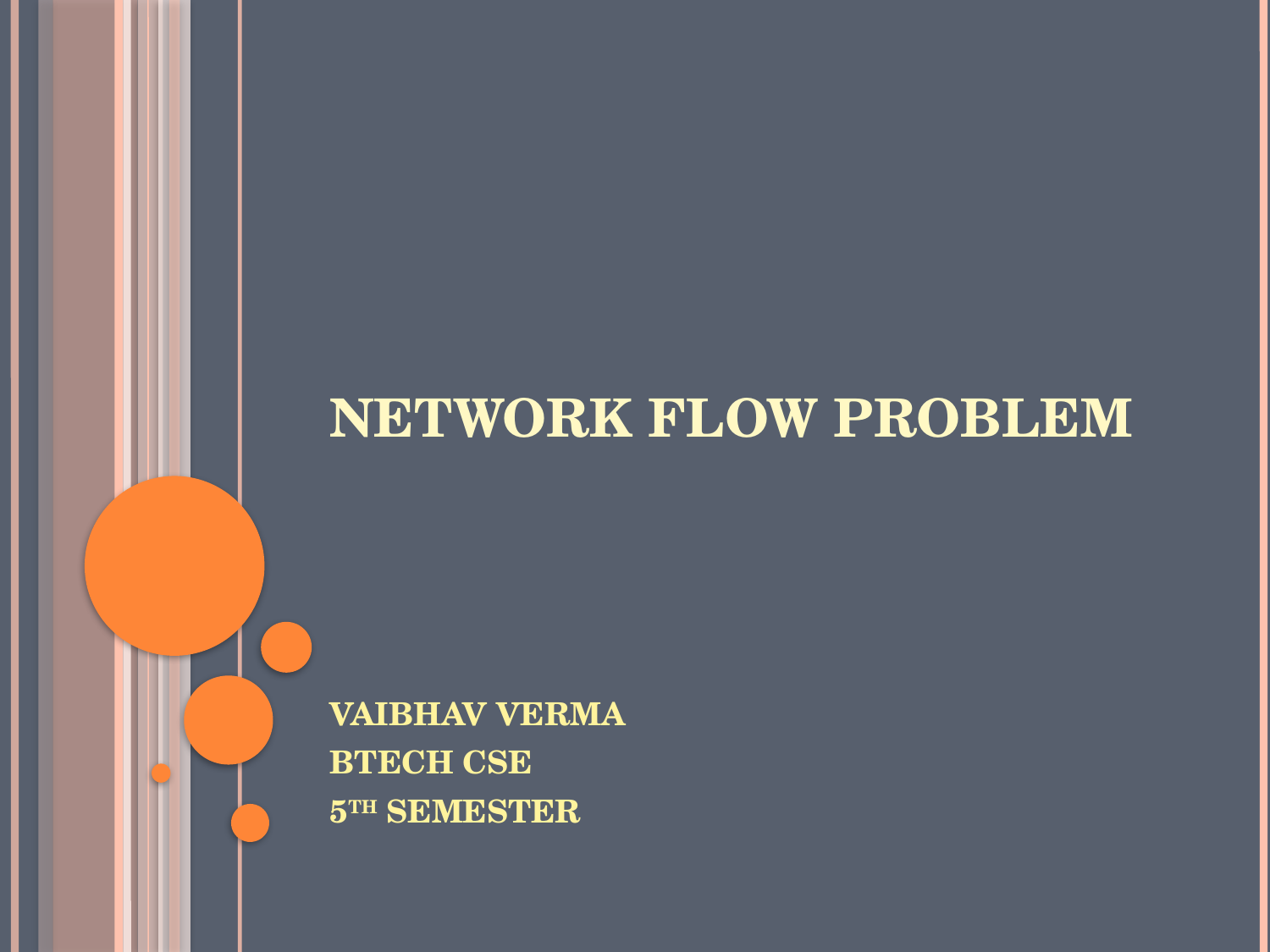

# Network Flow Problem
VAIBHAV VERMA
BTECH CSE
5TH SEMESTER